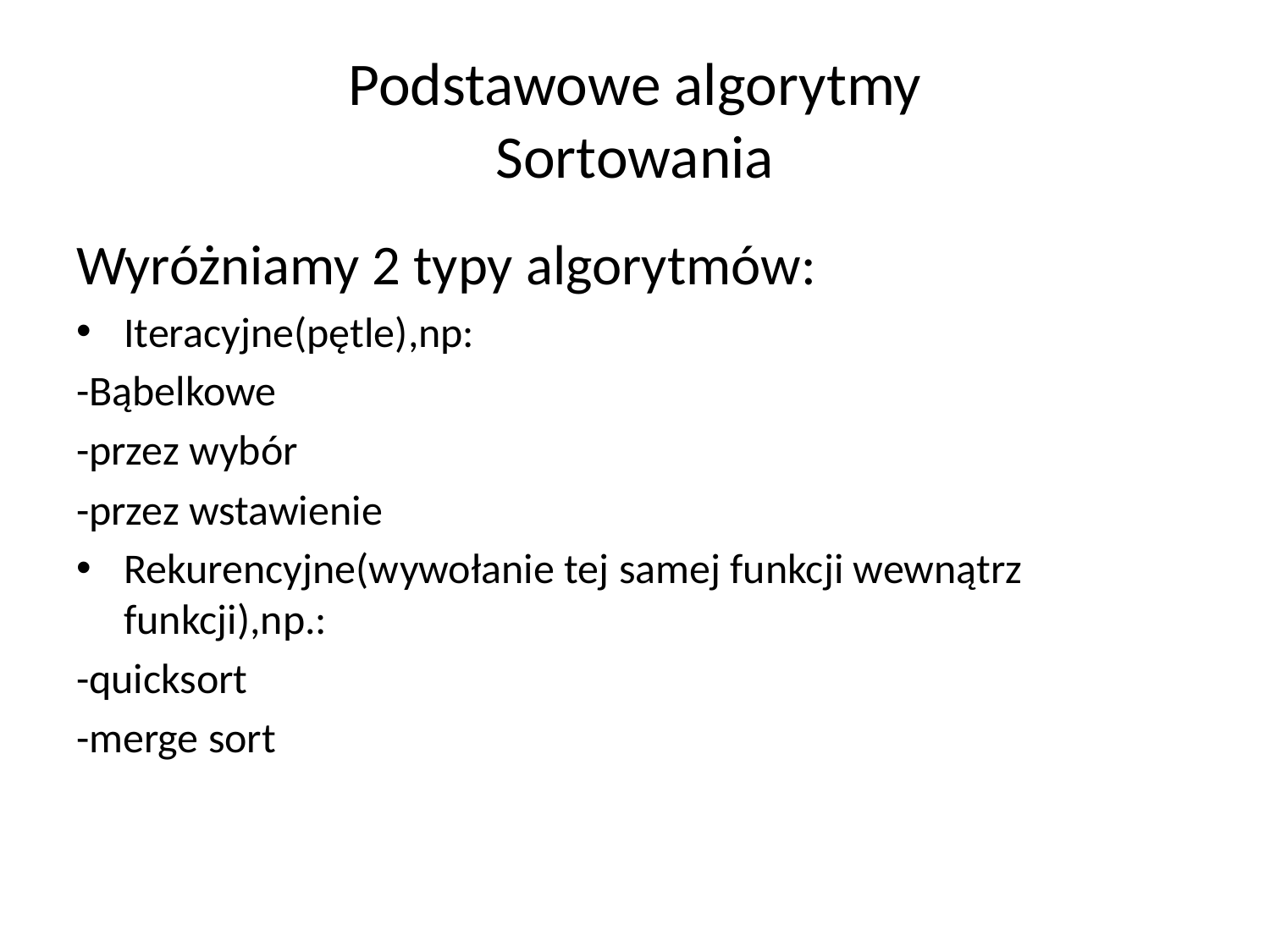

# Podstawowe algorytmy Sortowania
Wyróżniamy 2 typy algorytmów:
Iteracyjne(pętle),np:
-Bąbelkowe
-przez wybór
-przez wstawienie
Rekurencyjne(wywołanie tej samej funkcji wewnątrz funkcji),np.:
-quicksort
-merge sort